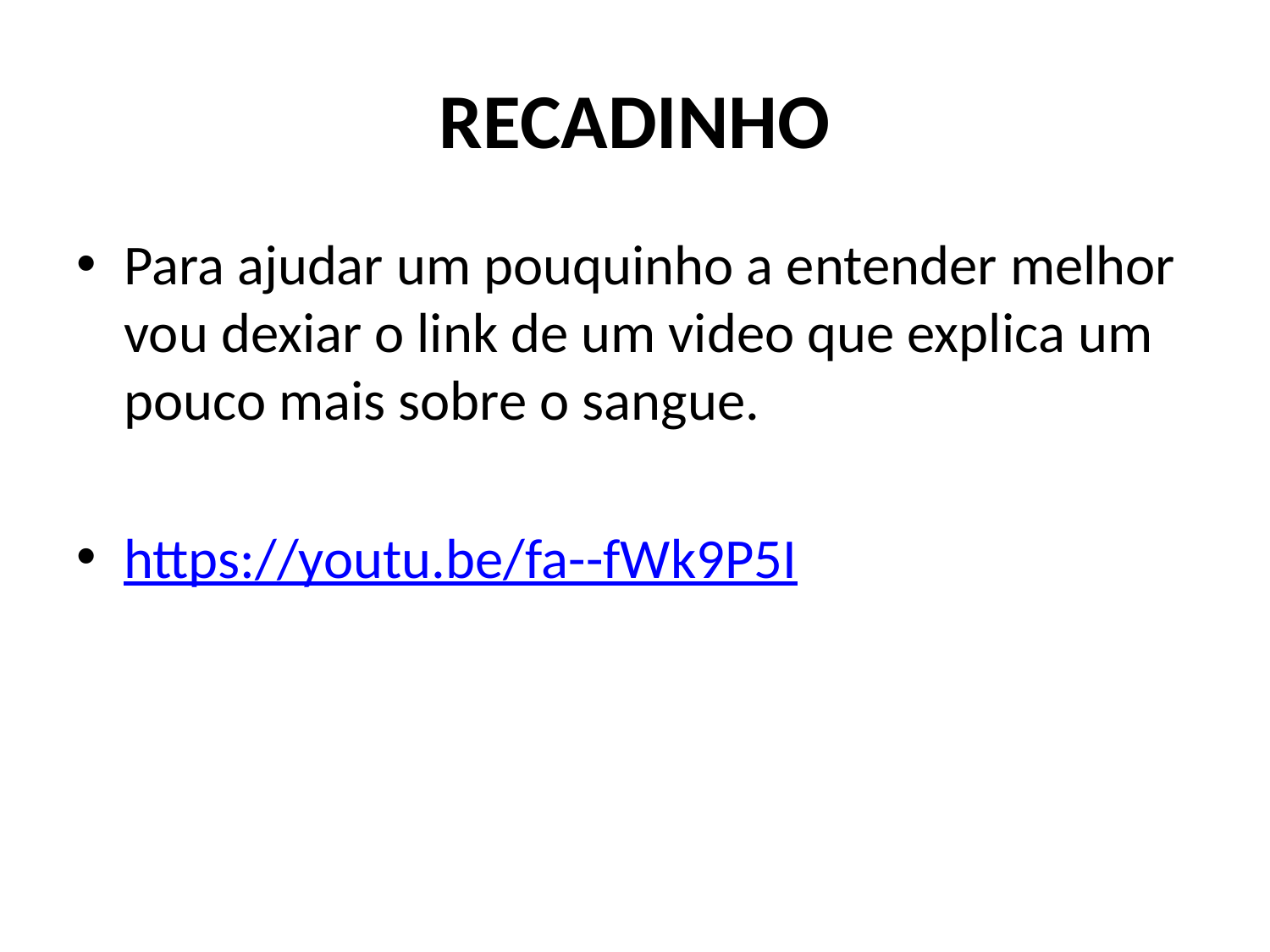

# RECADINHO
Para ajudar um pouquinho a entender melhor vou dexiar o link de um video que explica um pouco mais sobre o sangue.

https://youtu.be/fa--fWk9P5I